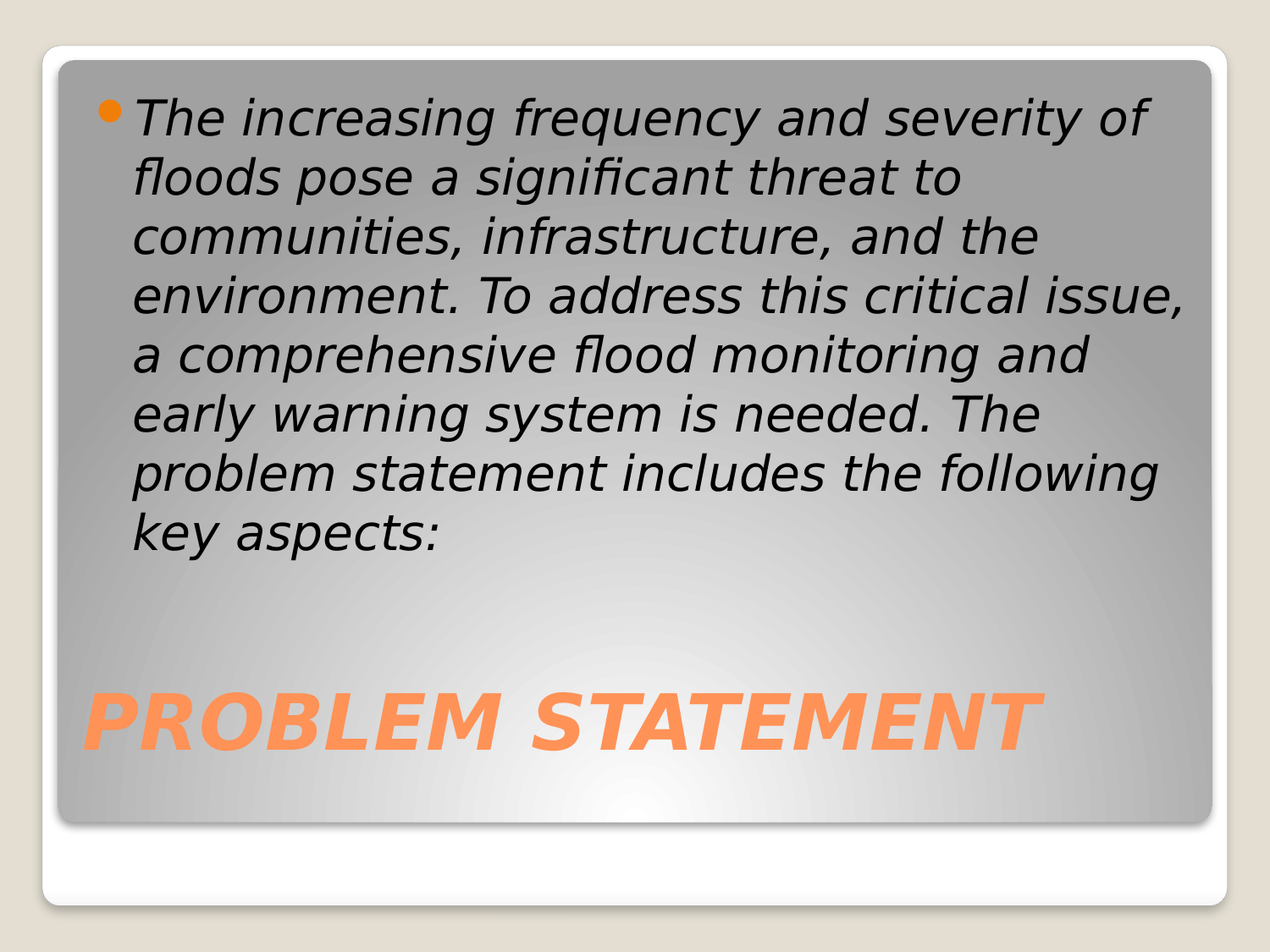

The increasing frequency and severity of floods pose a significant threat to communities, infrastructure, and the environment. To address this critical issue, a comprehensive flood monitoring and early warning system is needed. The problem statement includes the following key aspects:
# PROBLEM STATEMENT